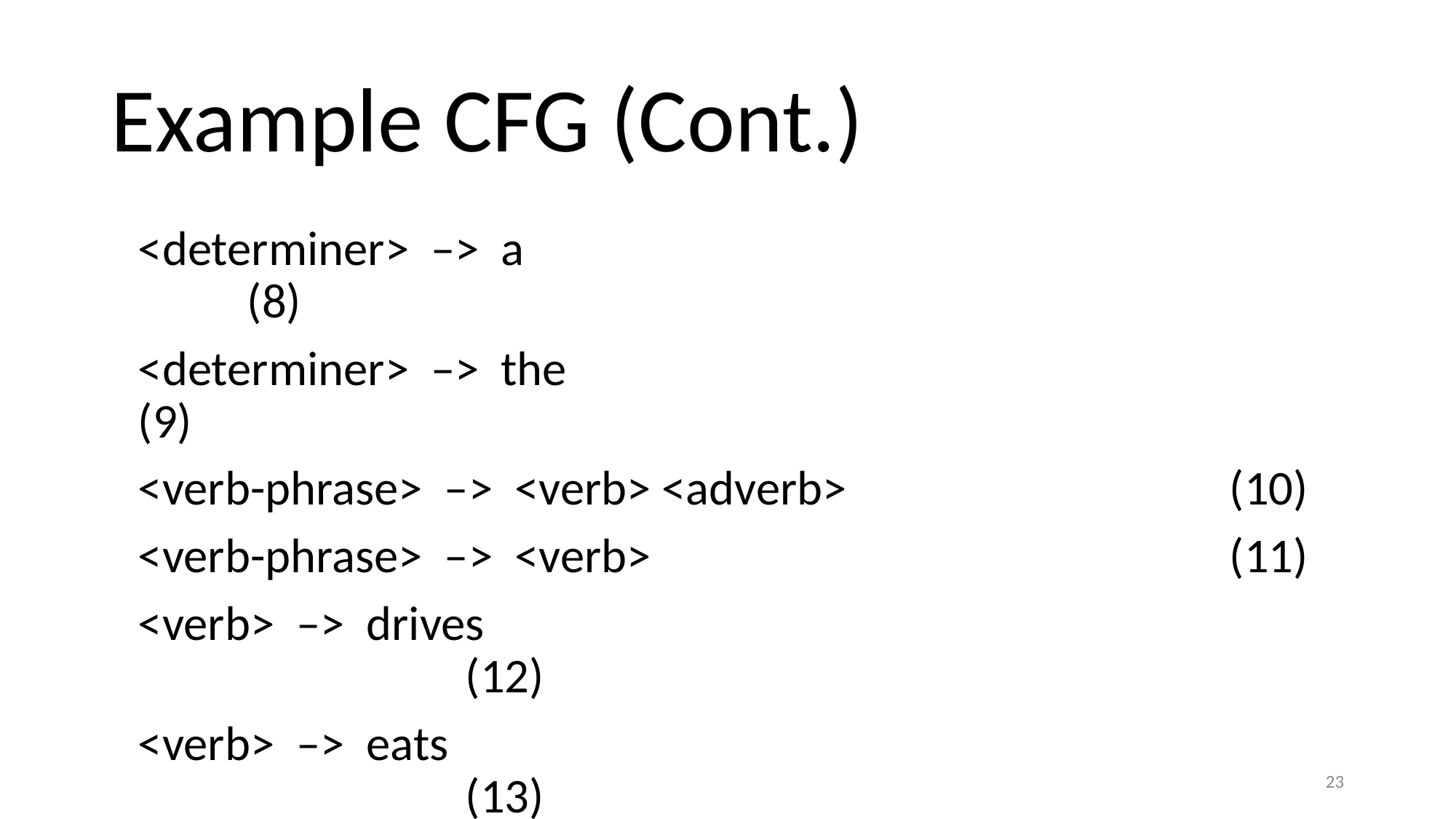

# Example CFG (Cont.)
	<determiner>  –>  a									(8)
	<determiner>  –>  the								(9)
	<verb-phrase>  –>  <verb> <adverb>				(10)
	<verb-phrase>  –>  <verb>						(11)
	<verb>  –>  drives											(12)
	<verb>  –>  eats												(13)
	<adverb>  –>  slowly									(14)
	<adverb>  –>  frequently						(15)
23